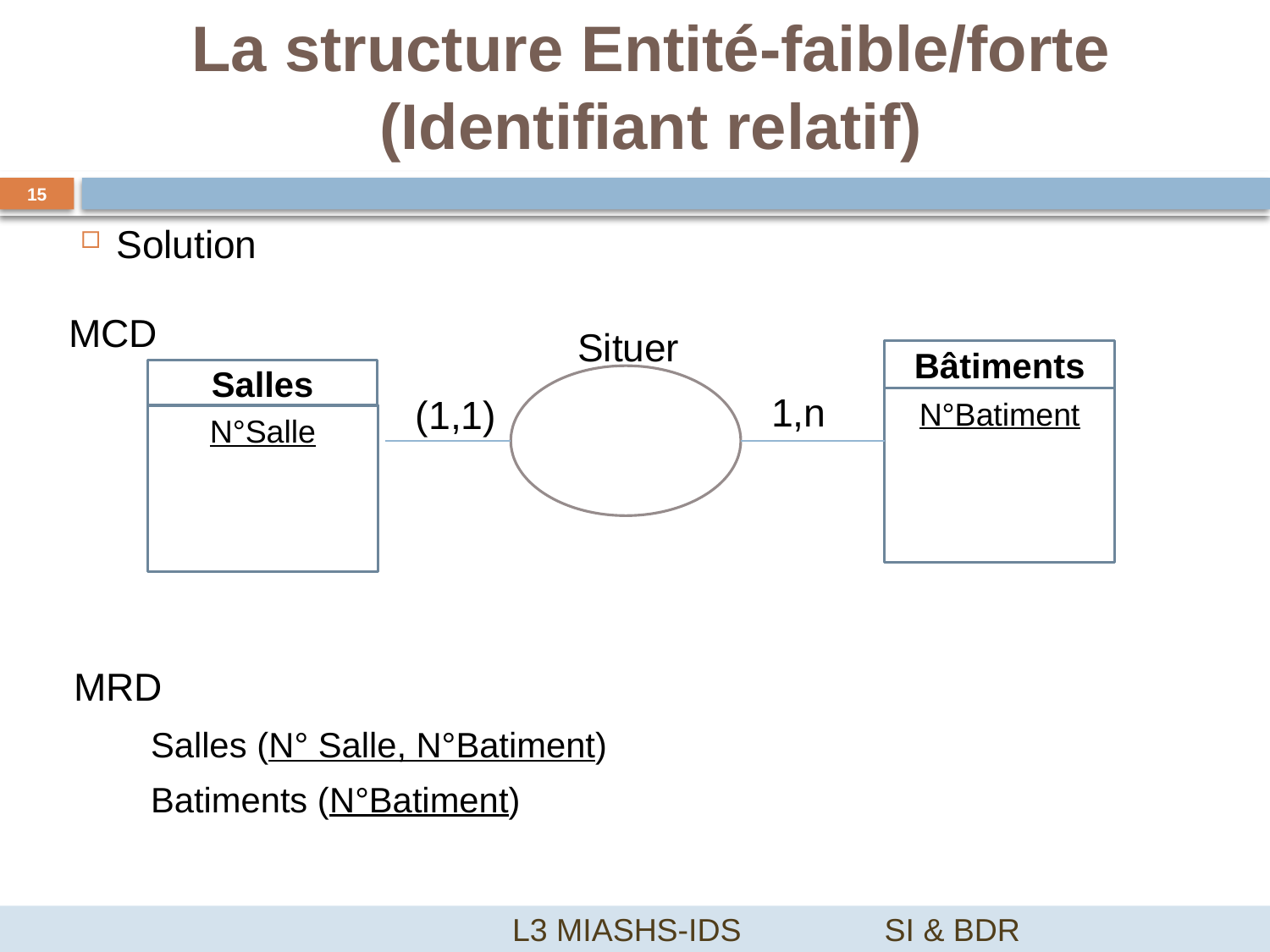

La structure Entité-faible/forte (Identifiant relatif)
15
Solution

MCD

Situer

Bâtiments
N°Batiment
Salles
N°Salle

1,n

(1,1)
MRD

Salles (N° Salle, N°Batiment)
Batiments (N°Batiment)

		 L3 MIASHS-IDS		SI & BDR